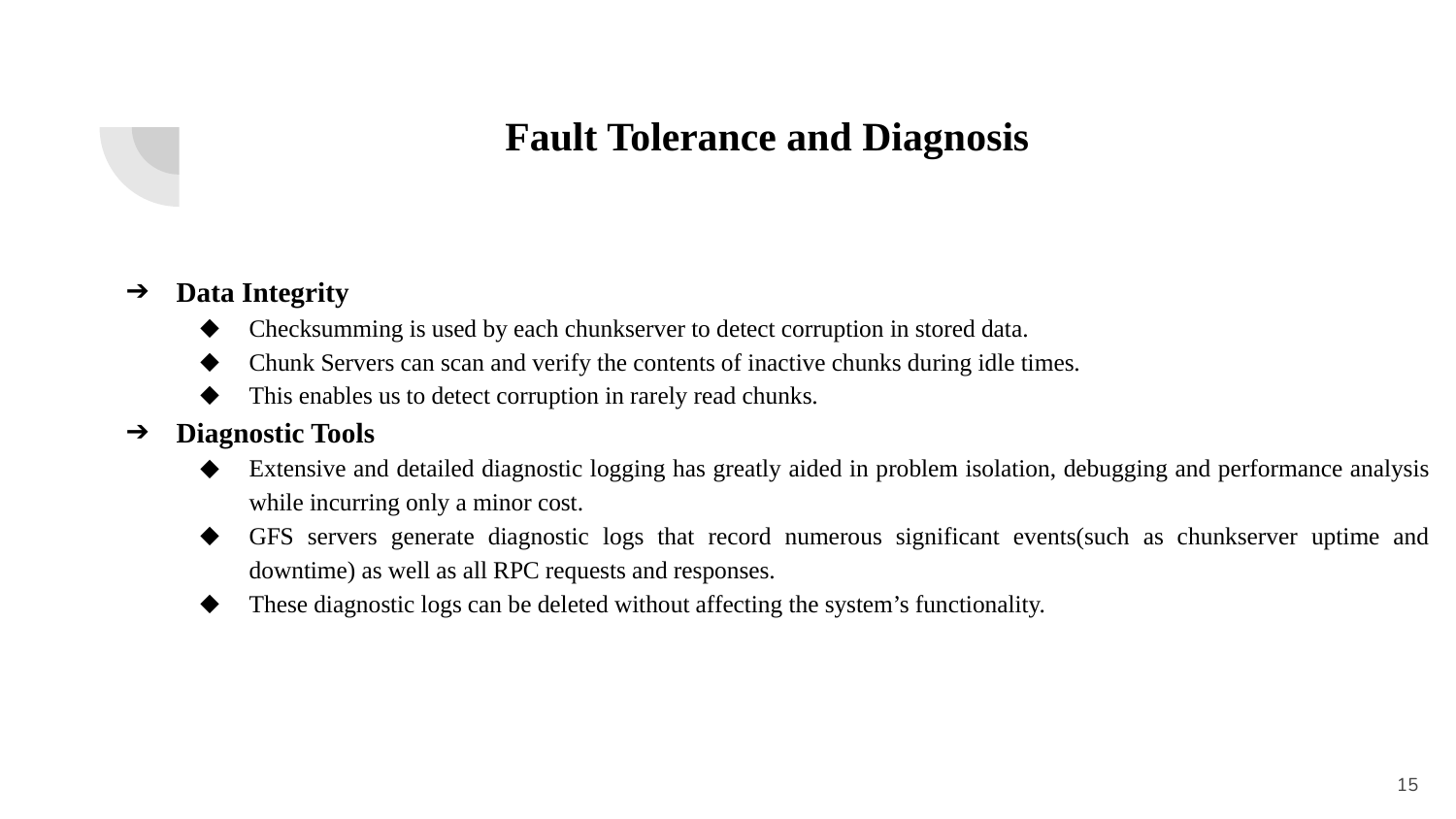

# Fault Tolerance and Diagnosis
Data Integrity
Checksumming is used by each chunkserver to detect corruption in stored data.
Chunk Servers can scan and verify the contents of inactive chunks during idle times.
This enables us to detect corruption in rarely read chunks.
Diagnostic Tools
Extensive and detailed diagnostic logging has greatly aided in problem isolation, debugging and performance analysis while incurring only a minor cost.
GFS servers generate diagnostic logs that record numerous significant events(such as chunkserver uptime and downtime) as well as all RPC requests and responses.
These diagnostic logs can be deleted without affecting the system’s functionality.

15